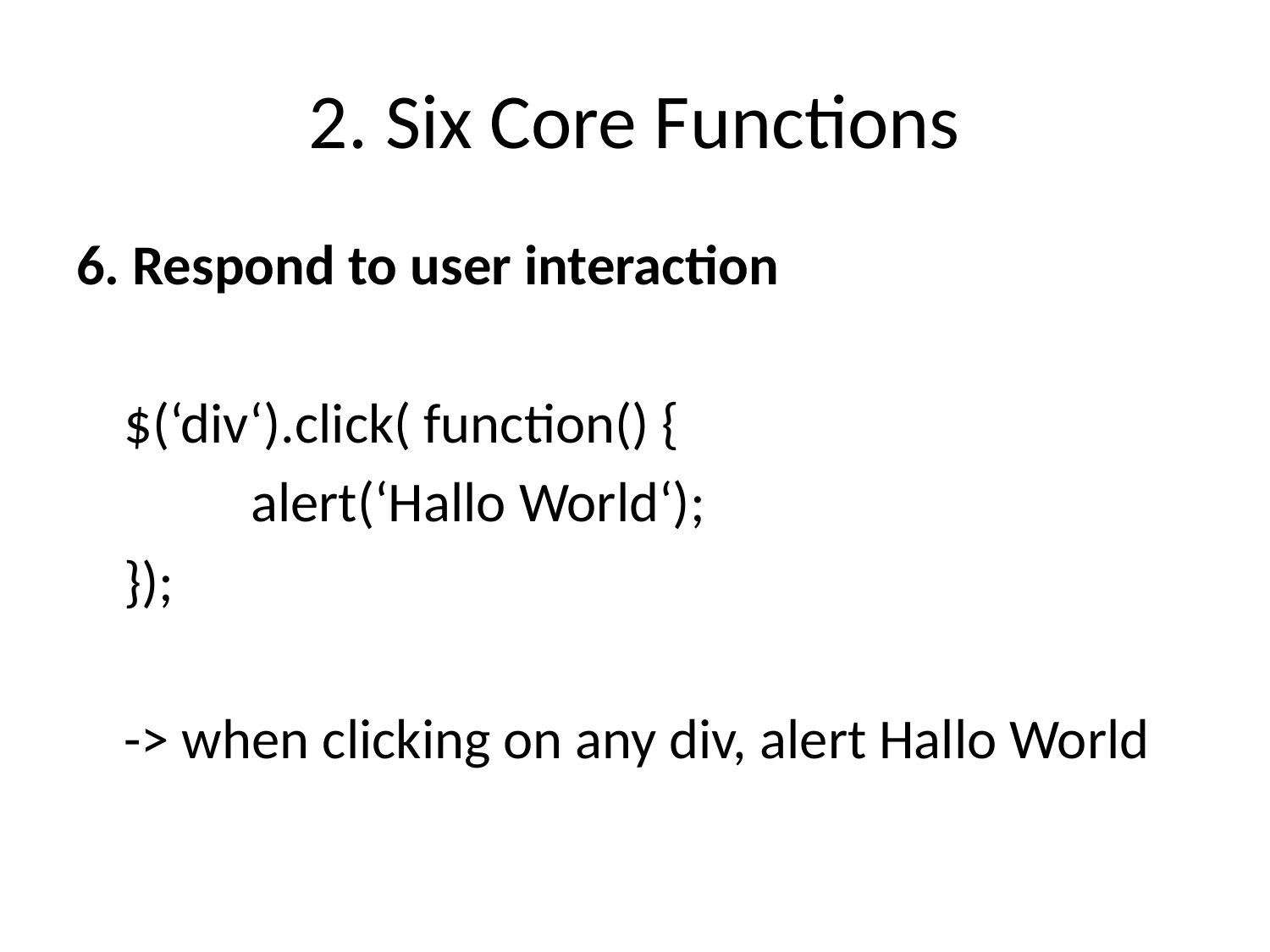

# 2. Six Core Functions
6. Respond to user interaction

	$(‘div‘).click( function() {
		alert(‘Hallo World‘);
	});

	-> when clicking on any div, alert Hallo World